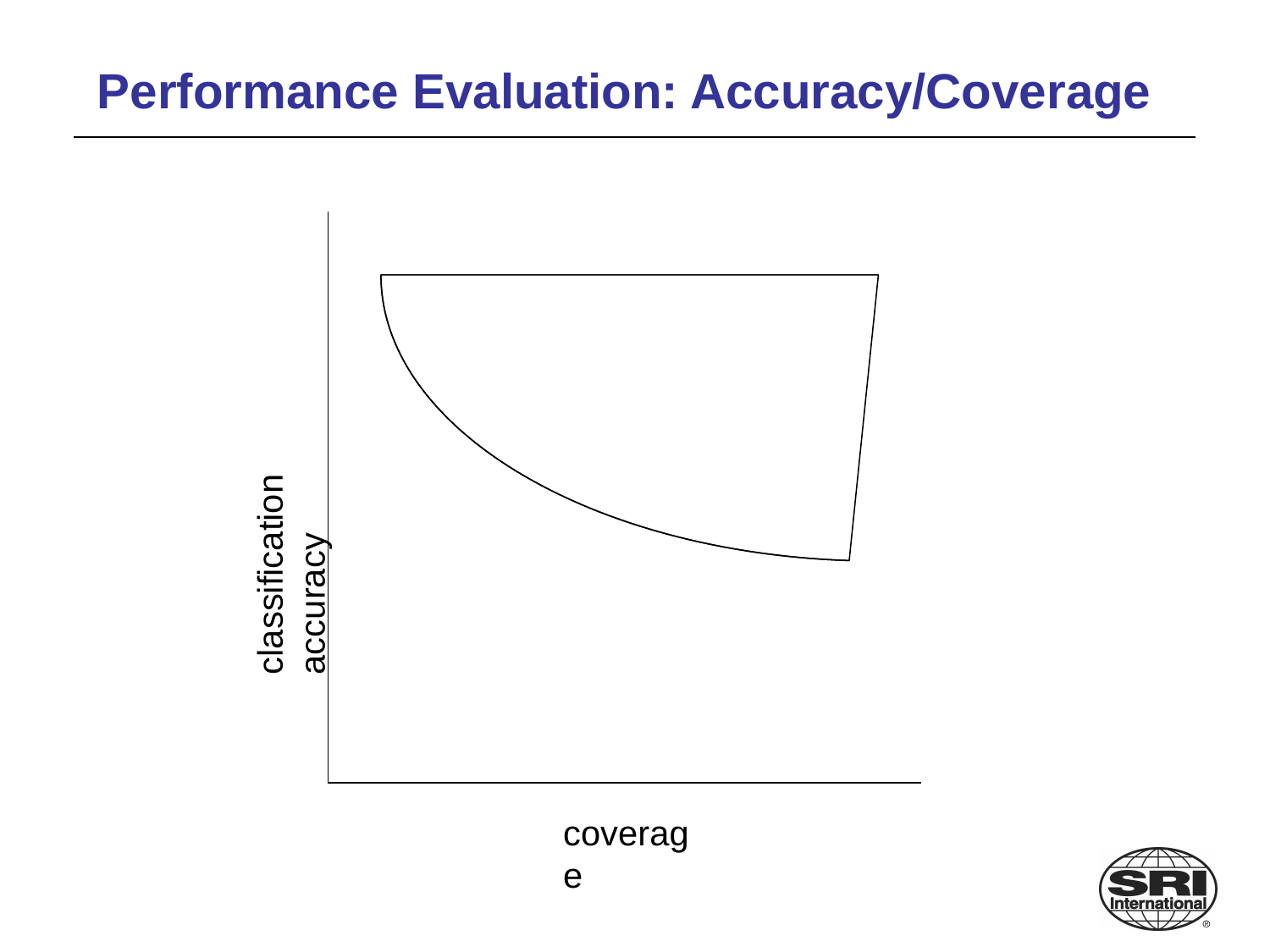

# Performance Evaluation: Accuracy/Coverage

classification accuracy
coverage